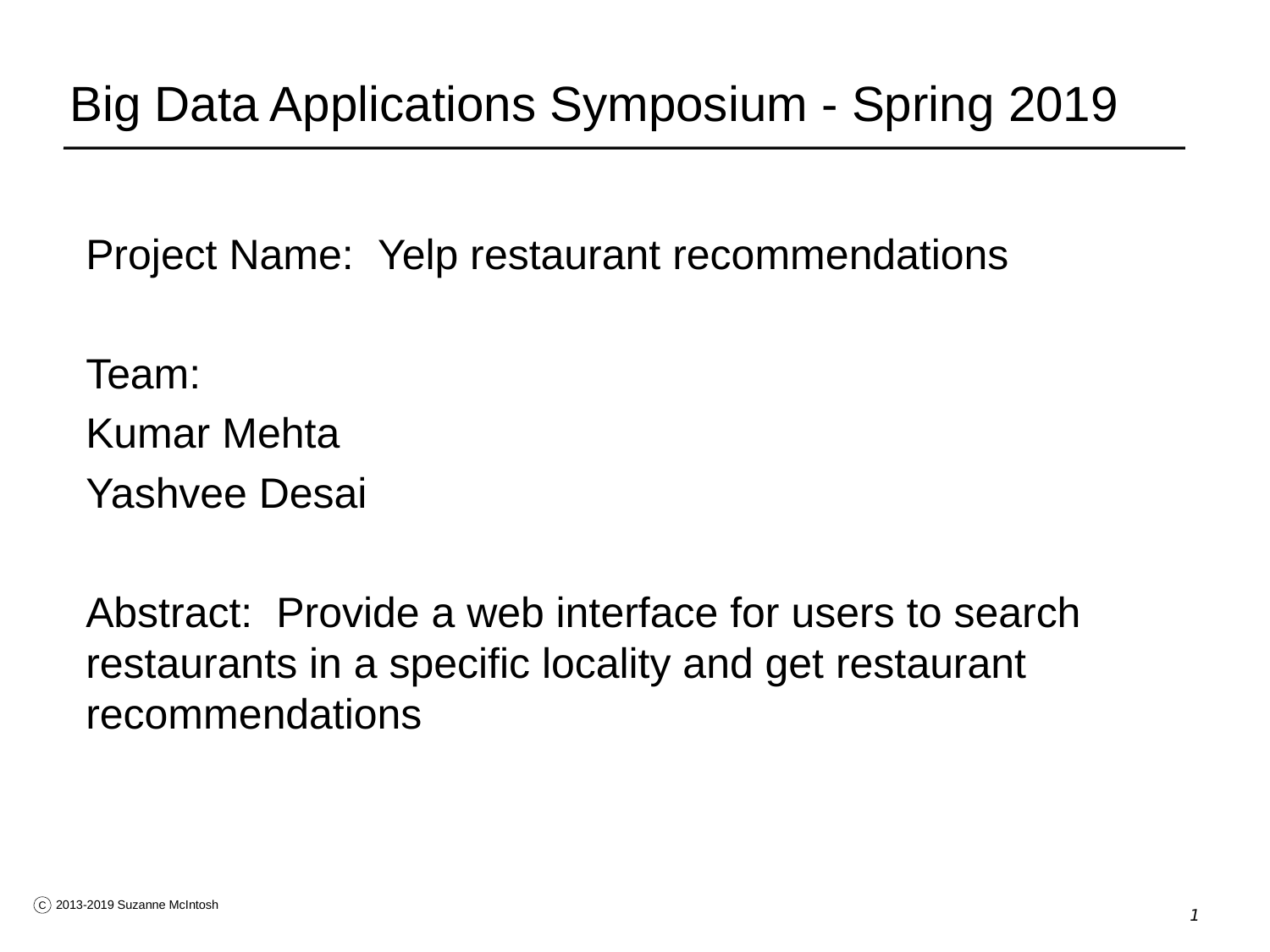

# Big Data Applications Symposium - Spring 2019

Project Name:  Yelp restaurant recommendations

Team:
Kumar Mehta
Yashvee Desai

Abstract:  Provide a web interface for users to search restaurants in a specific locality and get restaurant recommendations
1